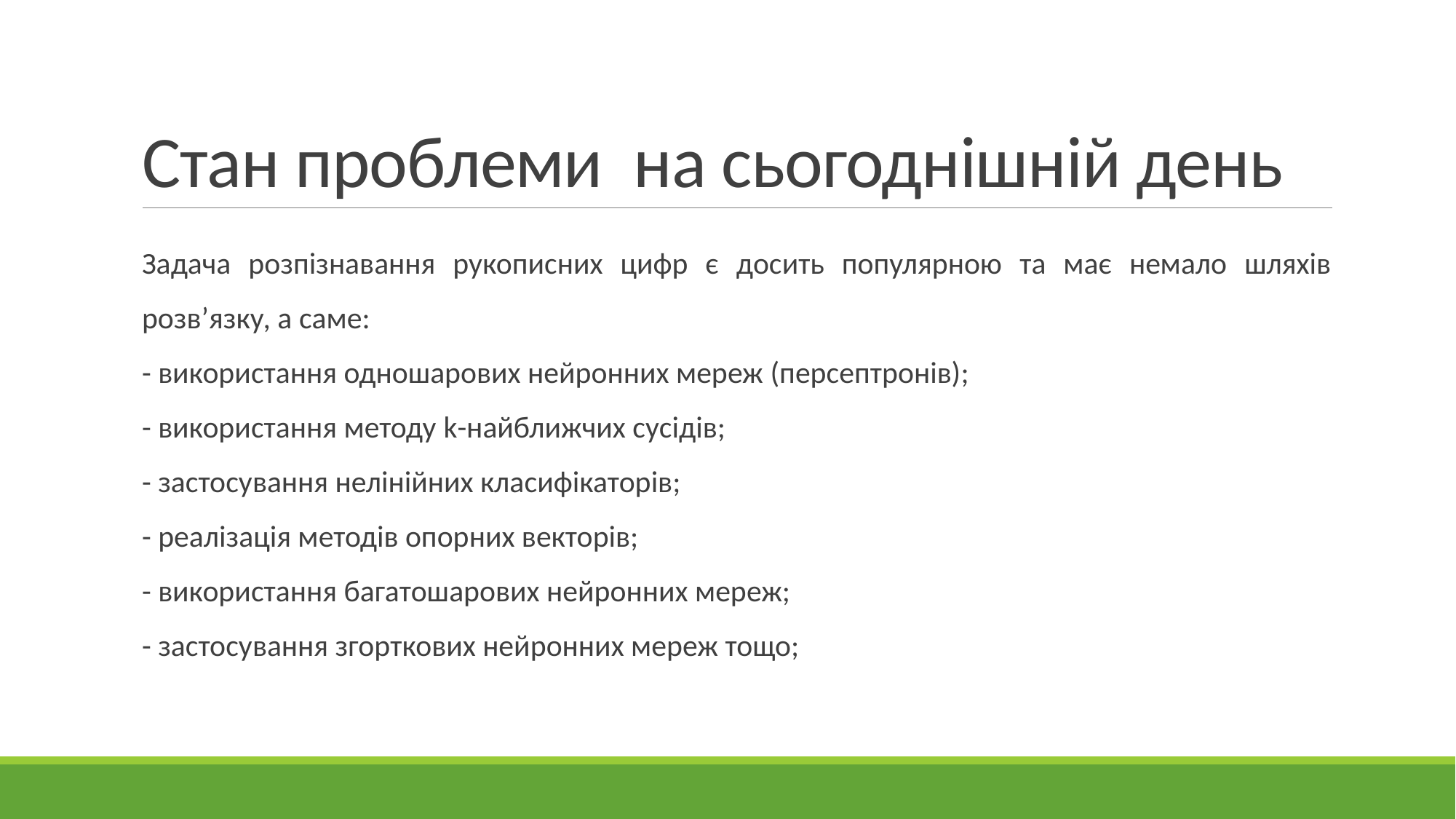

# Стан проблеми  на сьогоднішній день
Задача розпізнавання рукописних цифр є досить популярною та має немало шляхів розв’язку, а саме:
- використання одношарових нейронних мереж (персептронів);
- використання методу k-найближчих сусідів;
- застосування нелінійних класифікаторів;
- реалізація методів опорних векторів;
- використання багатошарових нейронних мереж;
- застосування згорткових нейронних мереж тощо;